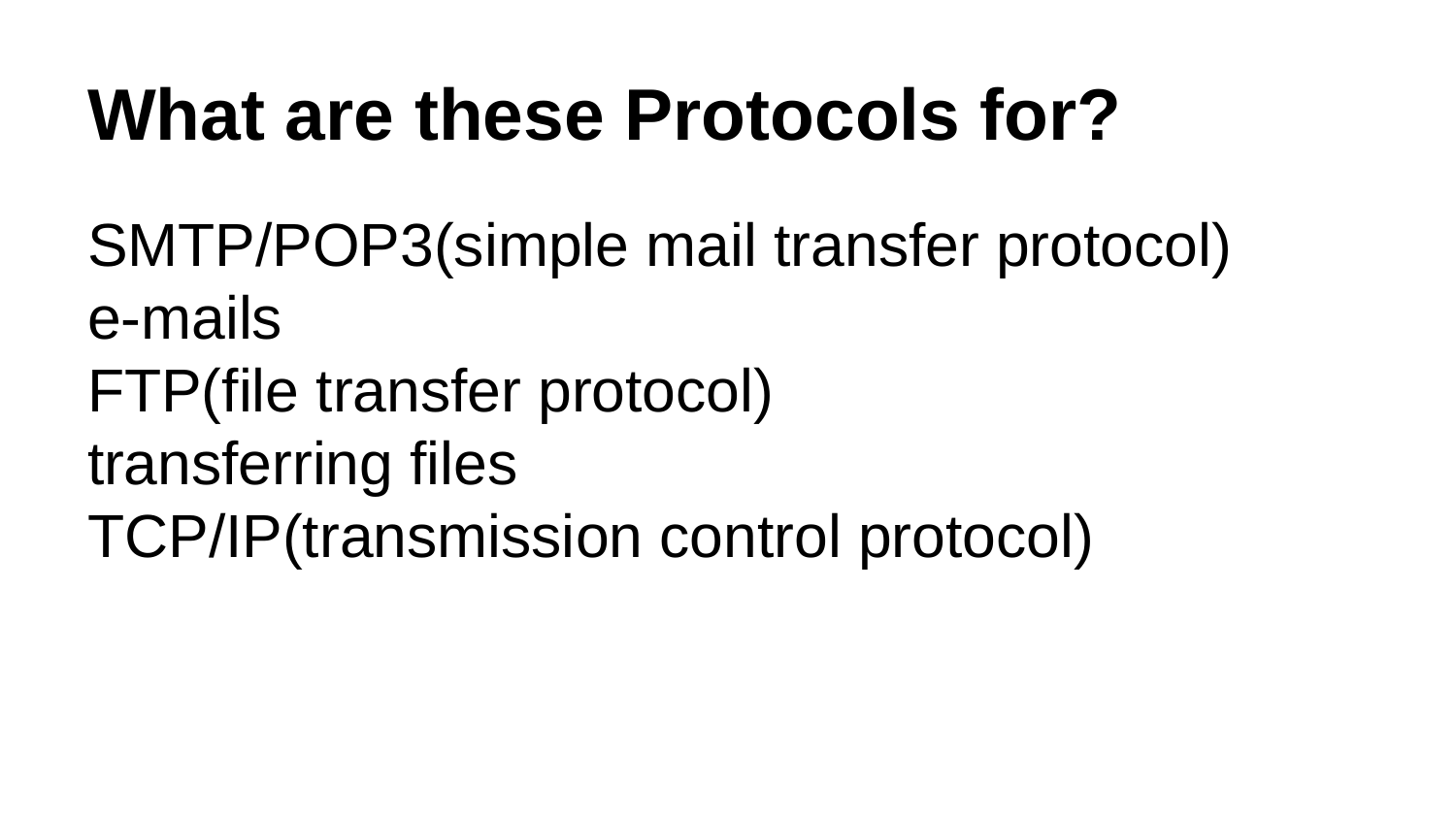

# What are these Protocols for?
SMTP/POP3(simple mail transfer protocol)
e-mails
FTP(file transfer protocol)
transferring files
TCP/IP(transmission control protocol)